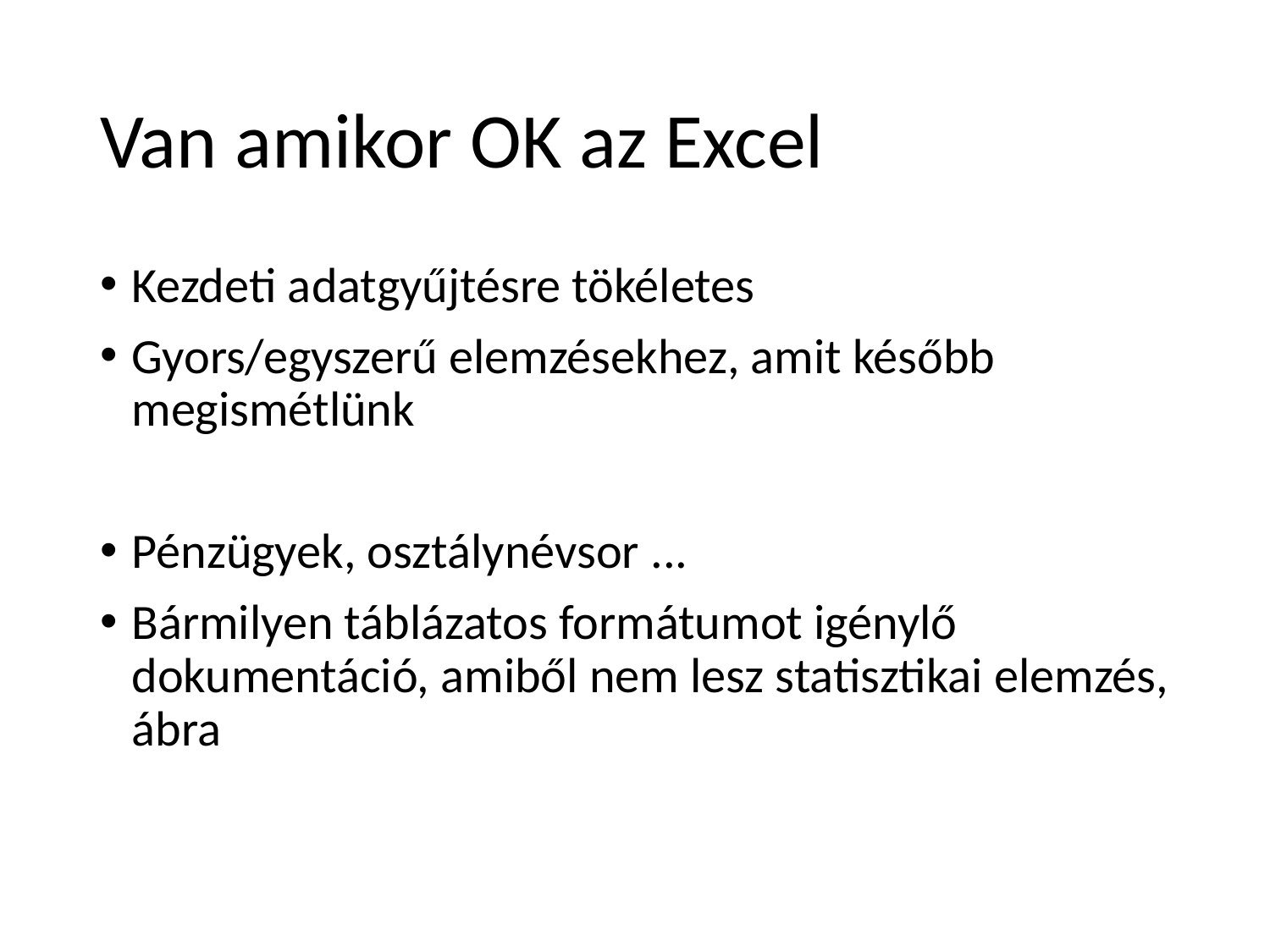

# Van amikor OK az Excel
Kezdeti adatgyűjtésre tökéletes
Gyors/egyszerű elemzésekhez, amit később megismétlünk

Pénzügyek, osztálynévsor ...
Bármilyen táblázatos formátumot igénylő dokumentáció, amiből nem lesz statisztikai elemzés, ábra